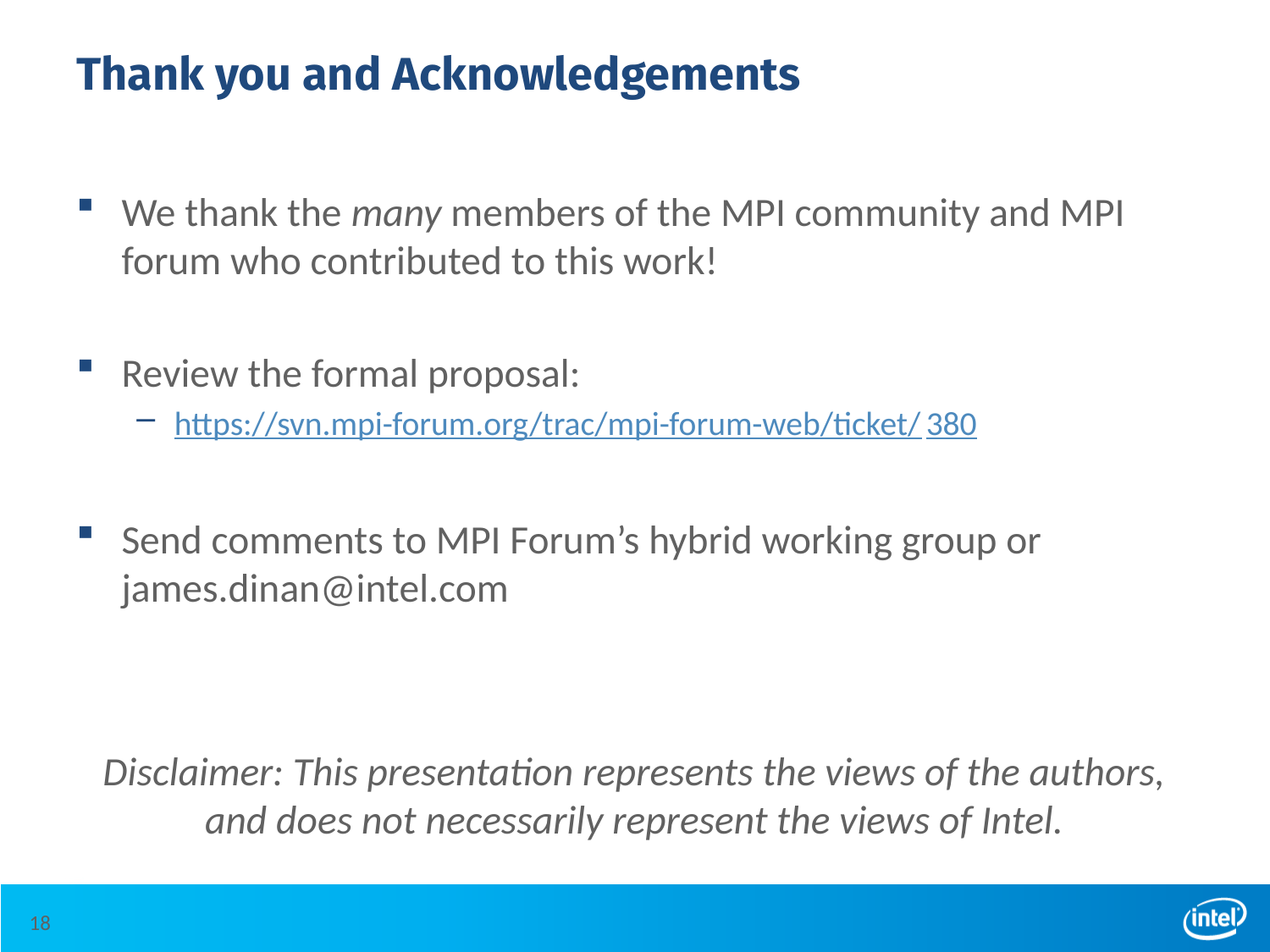

# Thank you and Acknowledgements
We thank the many members of the MPI community and MPI forum who contributed to this work!

Review the formal proposal:
https://svn.mpi-forum.org/trac/mpi-forum-web/ticket/380

Send comments to MPI Forum’s hybrid working group or james.dinan@intel.com

Disclaimer: This presentation represents the views of the authors, and does not necessarily represent the views of Intel.

18